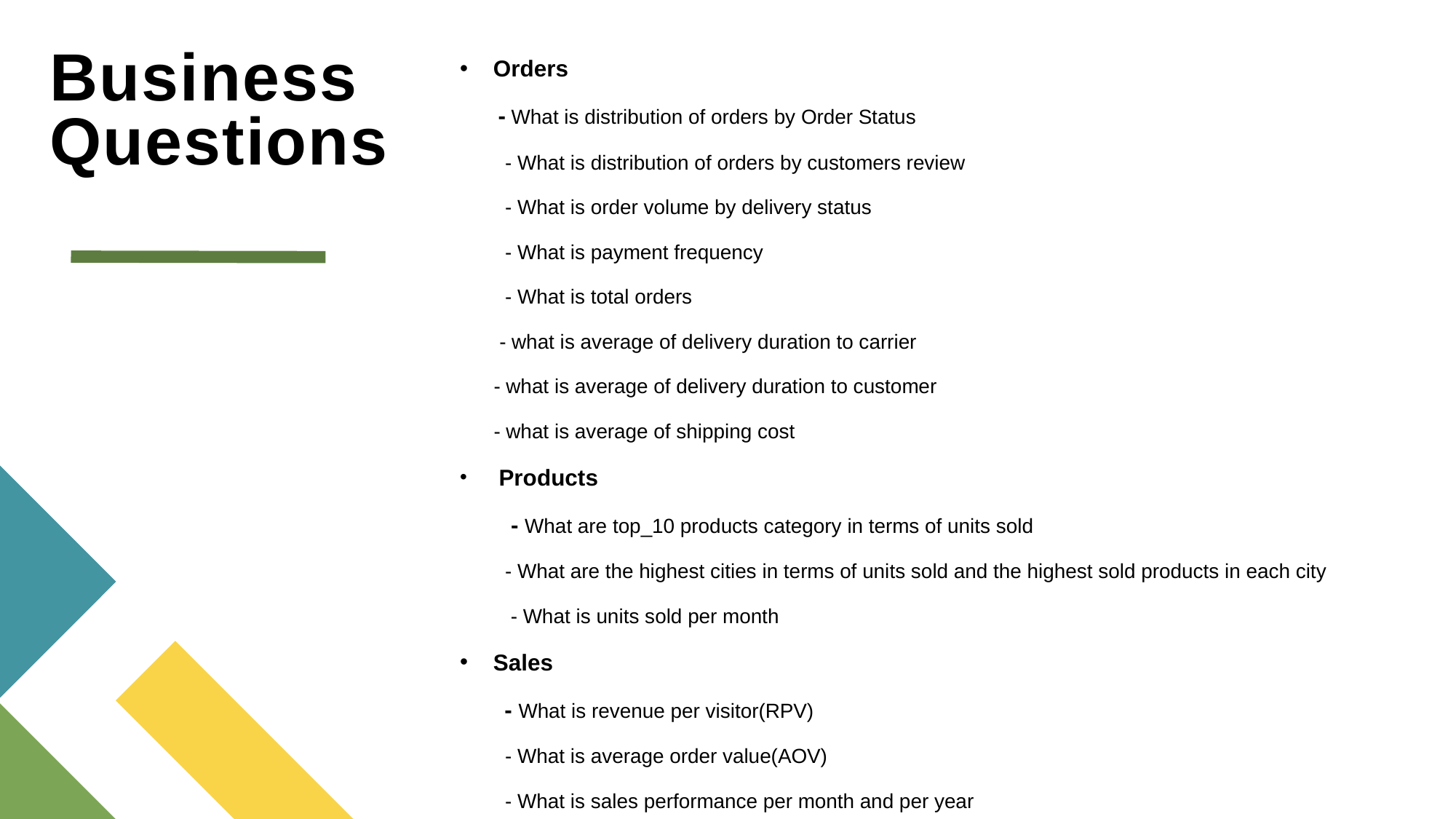

# Business Questions
Orders
      - What is distribution of orders by Order Status
        - What is distribution of orders by customers review
        - What is order volume by delivery status
        - What is payment frequency
        - What is total orders
       - what is average of delivery duration to carrier
      - what is average of delivery duration to customer
      - what is average of shipping cost
 Products
        - What are top_10 products category in terms of units sold
        - What are the highest cities in terms of units sold and the highest sold products in each city
         - What is units sold per month
Sales
       - What is revenue per visitor(RPV)
        - What is average order value(AOV)
        - What is sales performance per month and per year